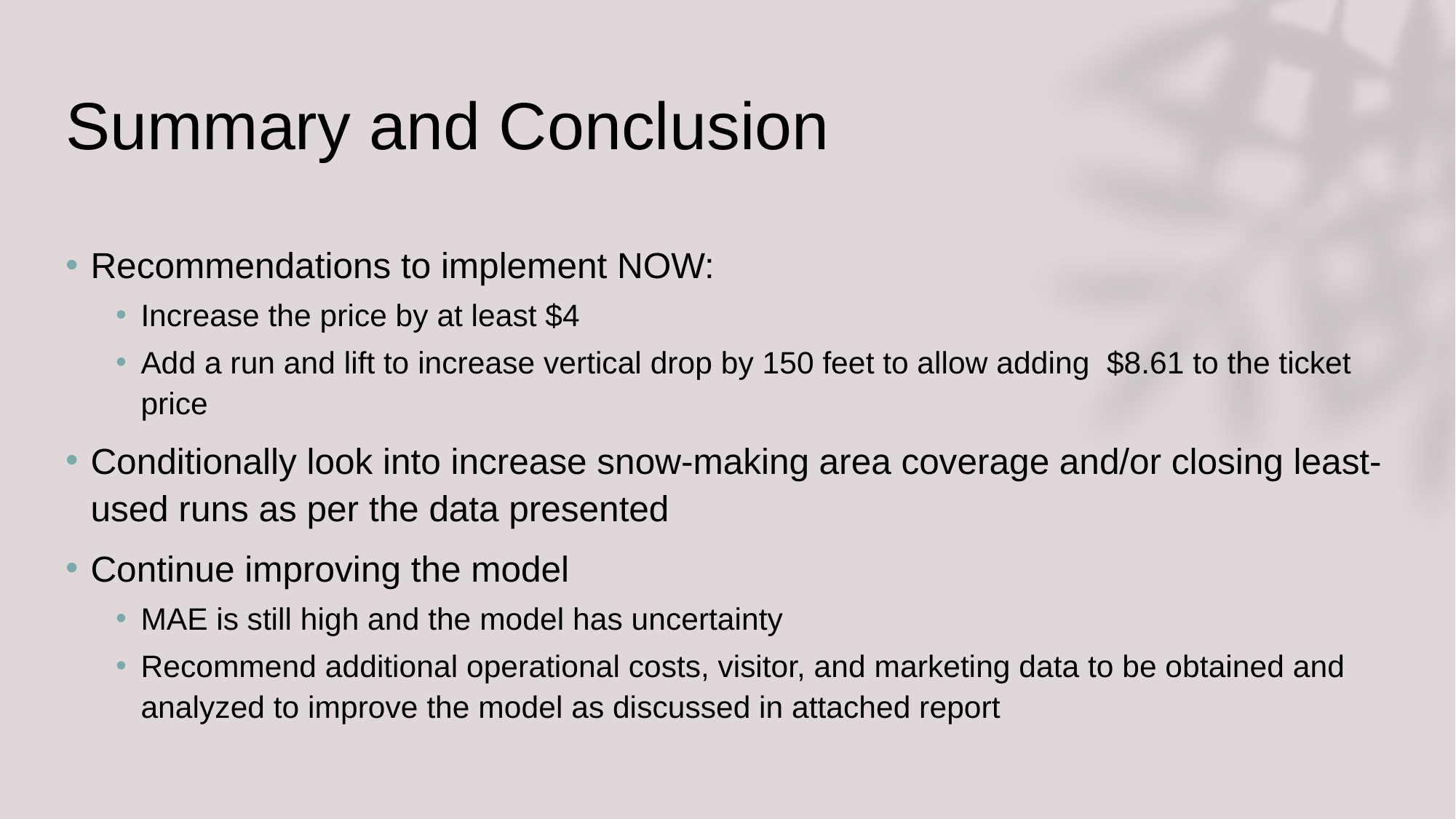

# Summary and Conclusion
Recommendations to implement NOW:
Increase the price by at least $4
Add a run and lift to increase vertical drop by 150 feet to allow adding  $8.61 to the ticket price
Conditionally look into increase snow-making area coverage and/or closing least-used runs as per the data presented
Continue improving the model
MAE is still high and the model has uncertainty
Recommend additional operational costs, visitor, and marketing data to be obtained and analyzed to improve the model as discussed in attached report